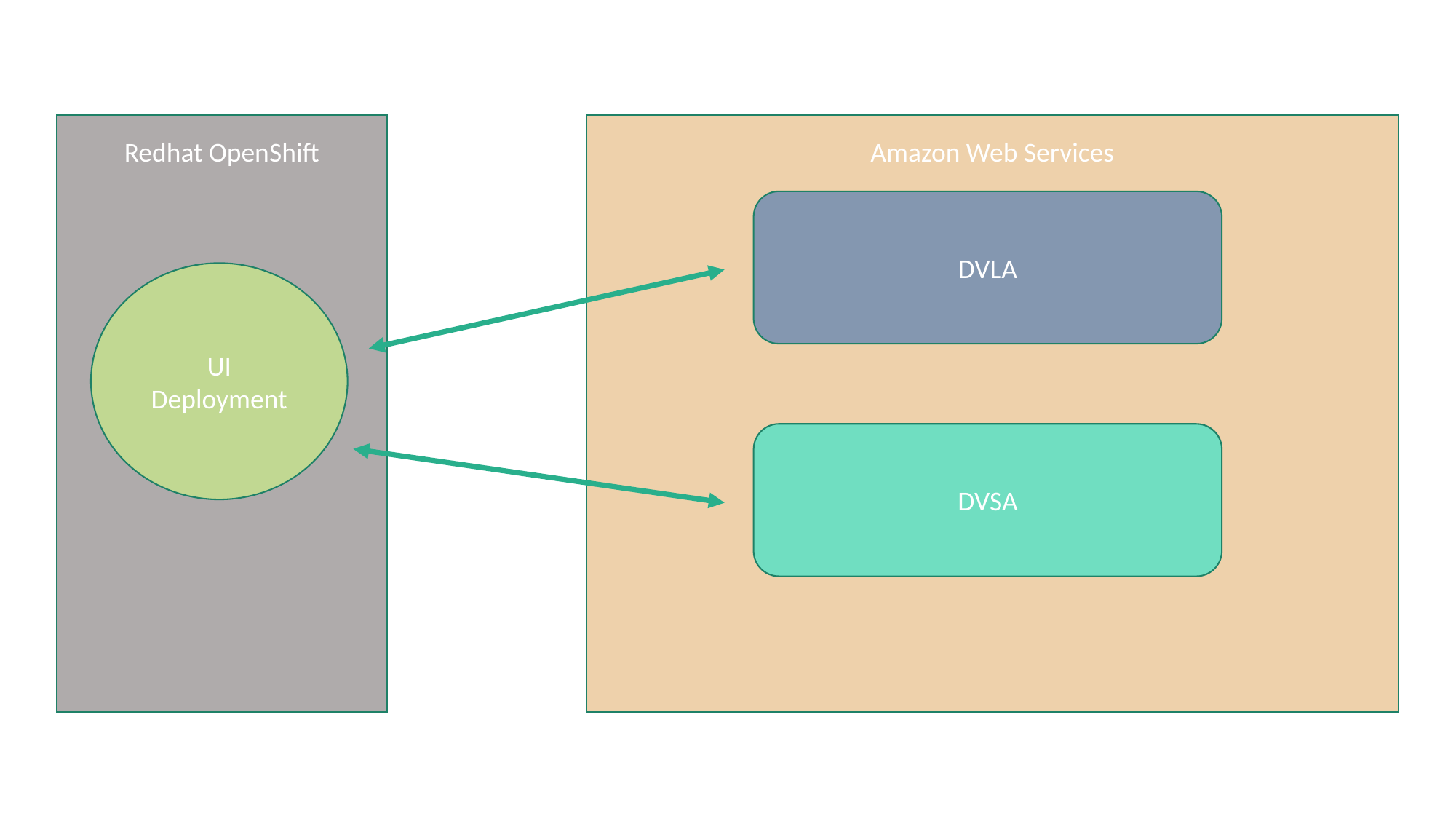

Amazon Web Services

Redhat OpenShift

DVLA
UI Deployment
DVSA